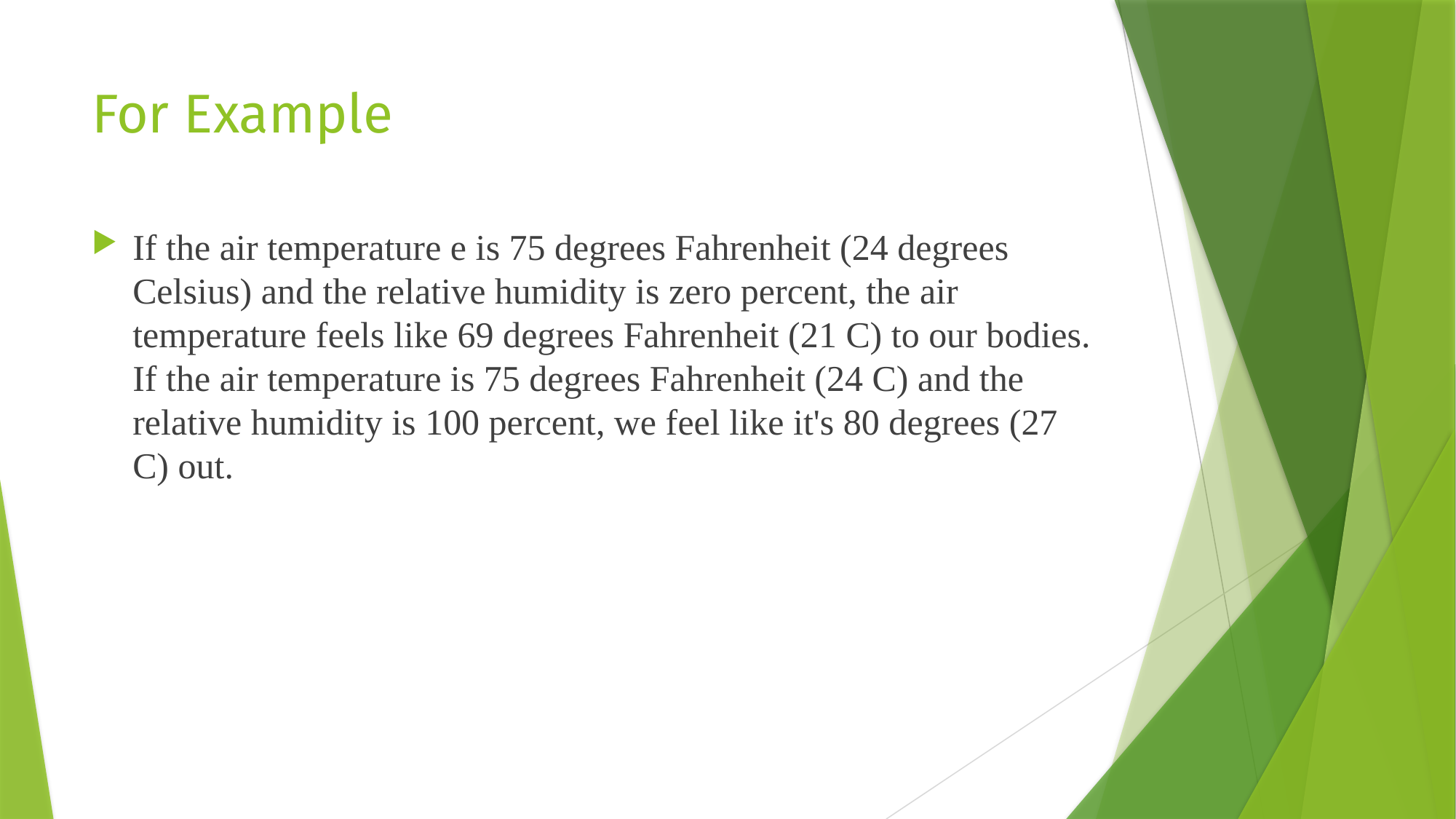

# For Example
If the air temperature e is 75 degrees Fahrenheit (24 degrees Celsius) and the relative humidity is zero percent, the air temperature feels like 69 degrees Fahrenheit (21 C) to our bodies. If the air temperature is 75 degrees Fahrenheit (24 C) and the relative humidity is 100 percent, we feel like it's 80 degrees (27 C) out.